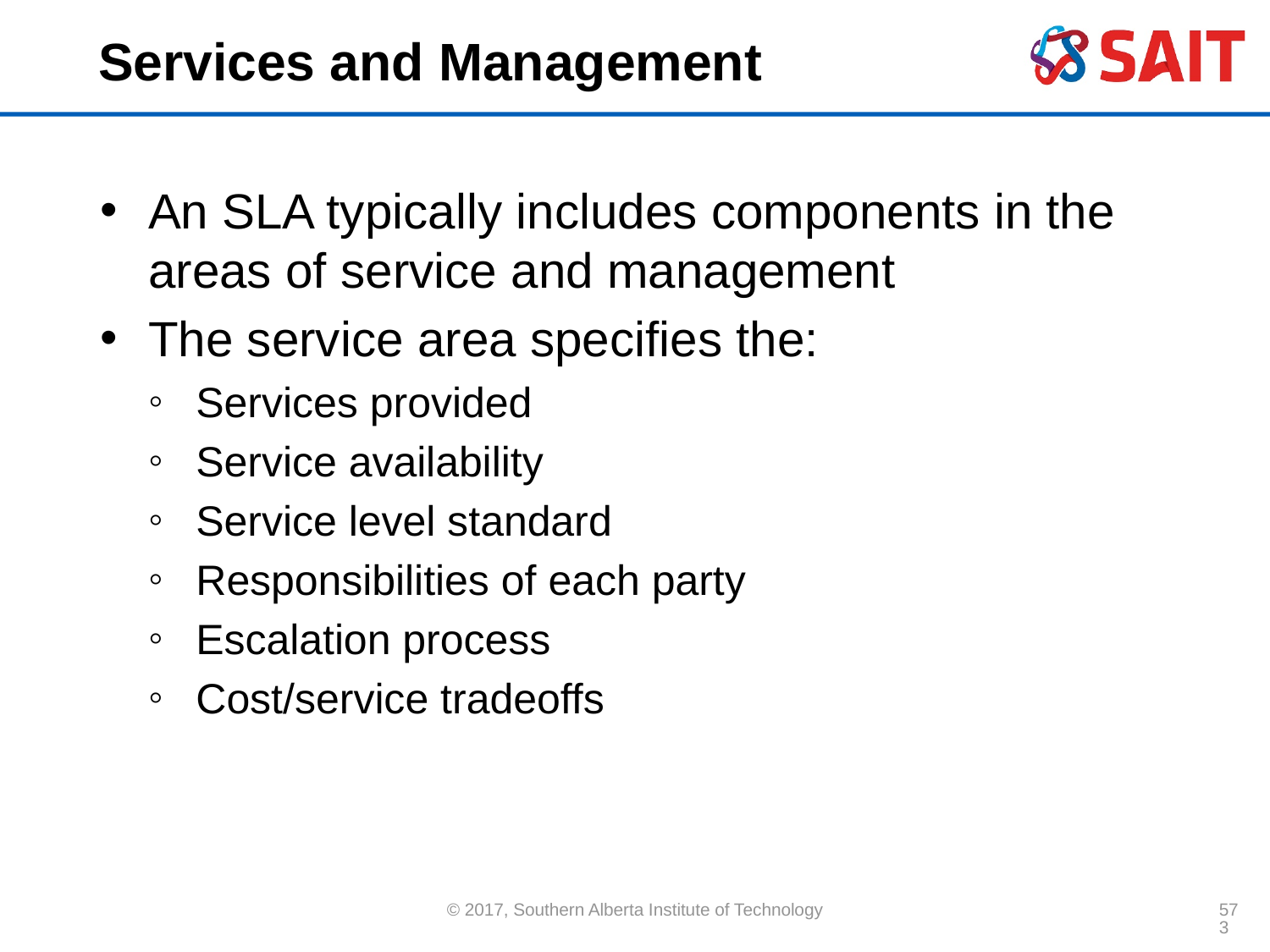

# Services and Management
An SLA typically includes components in the areas of service and management
The service area specifies the:
Services provided
Service availability
Service level standard
Responsibilities of each party
Escalation process
Cost/service tradeoffs